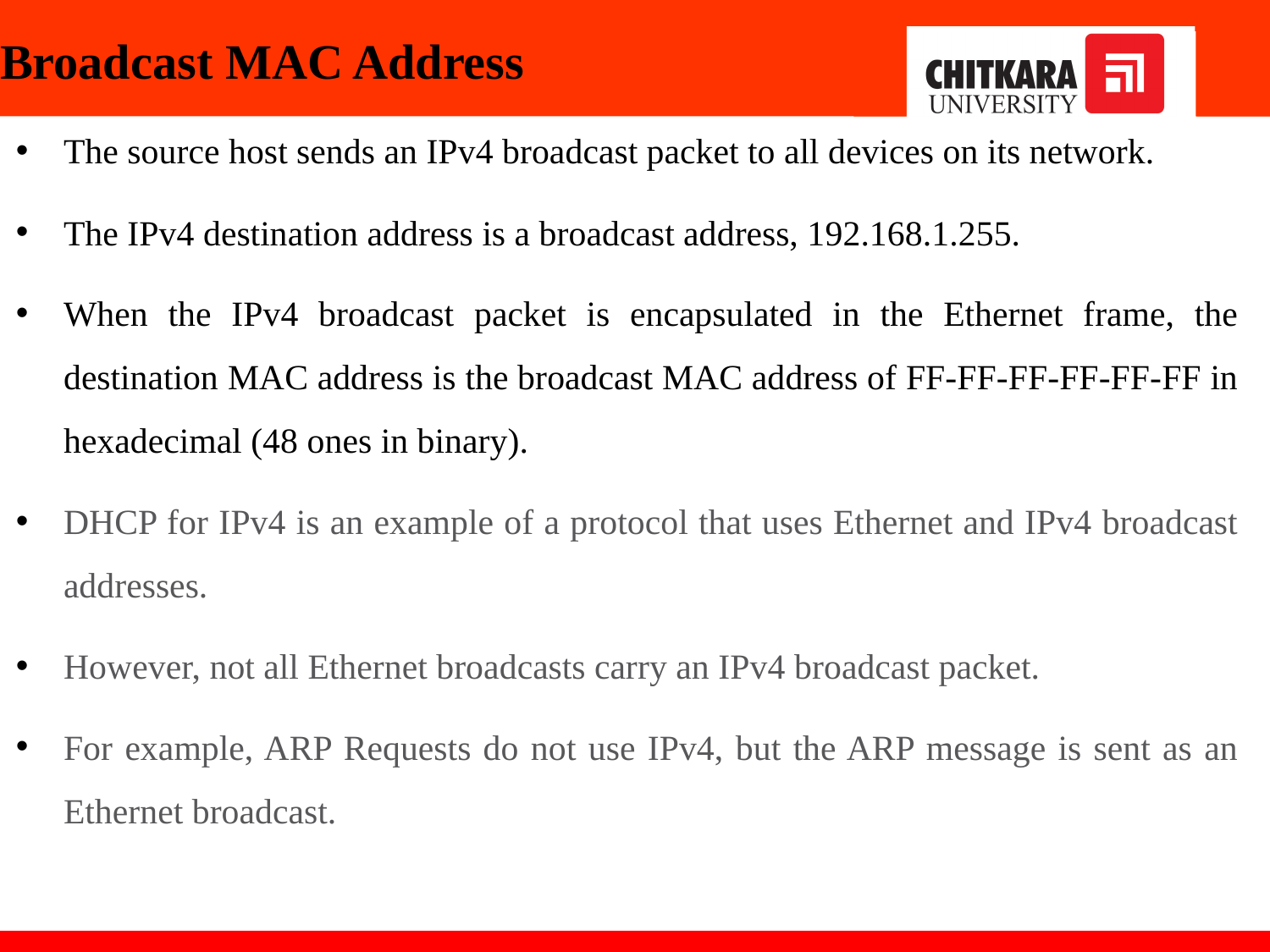

# Broadcast MAC Address
The source host sends an IPv4 broadcast packet to all devices on its network.
The IPv4 destination address is a broadcast address, 192.168.1.255.
When the IPv4 broadcast packet is encapsulated in the Ethernet frame, the destination MAC address is the broadcast MAC address of FF-FF-FF-FF-FF-FF in hexadecimal (48 ones in binary).
DHCP for IPv4 is an example of a protocol that uses Ethernet and IPv4 broadcast addresses.
However, not all Ethernet broadcasts carry an IPv4 broadcast packet.
For example, ARP Requests do not use IPv4, but the ARP message is sent as an Ethernet broadcast.